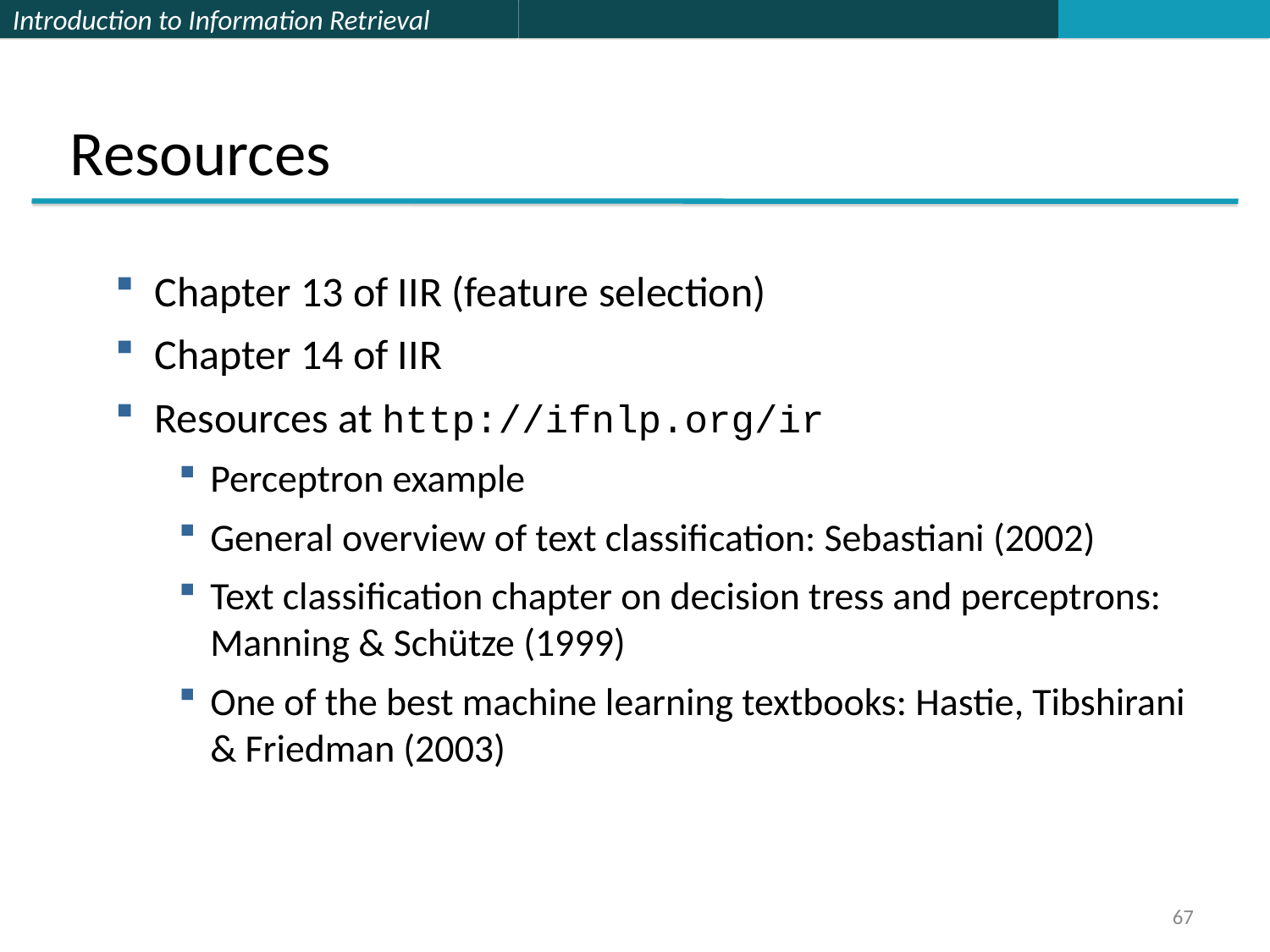

Resources

Chapter 13 of IIR (feature selection)
Chapter 14 of IIR
Resources at http://ifnlp.org/ir
Perceptron example
General overview of text classification: Sebastiani (2002)
Text classification chapter on decision tress and perceptrons: Manning & Schütze (1999)
One of the best machine learning textbooks: Hastie, Tibshirani & Friedman (2003)
67